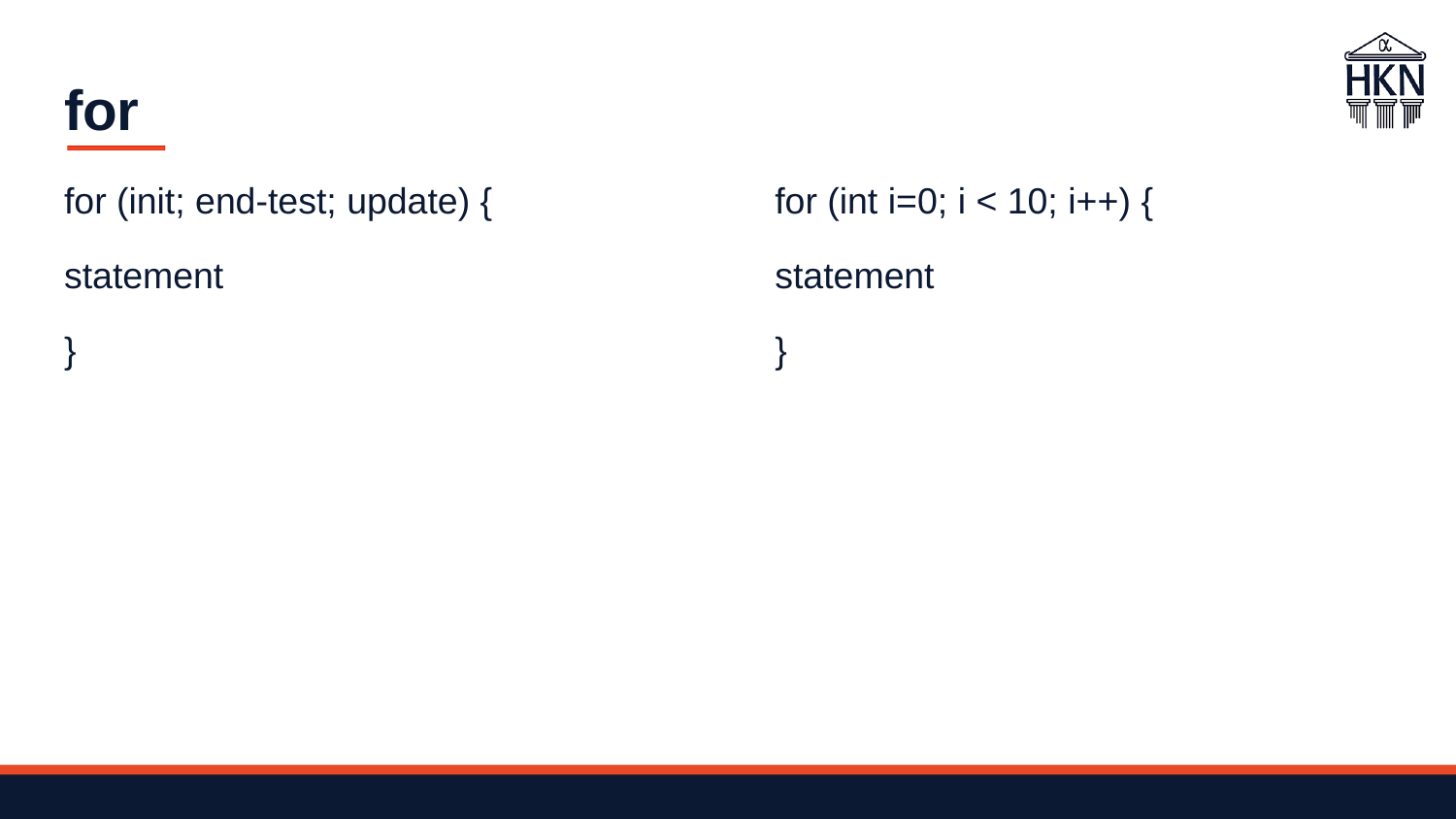

# for
for (init; end-test; update) {
statement
}
for (int i=0; i < 10; i++) {
statement
}